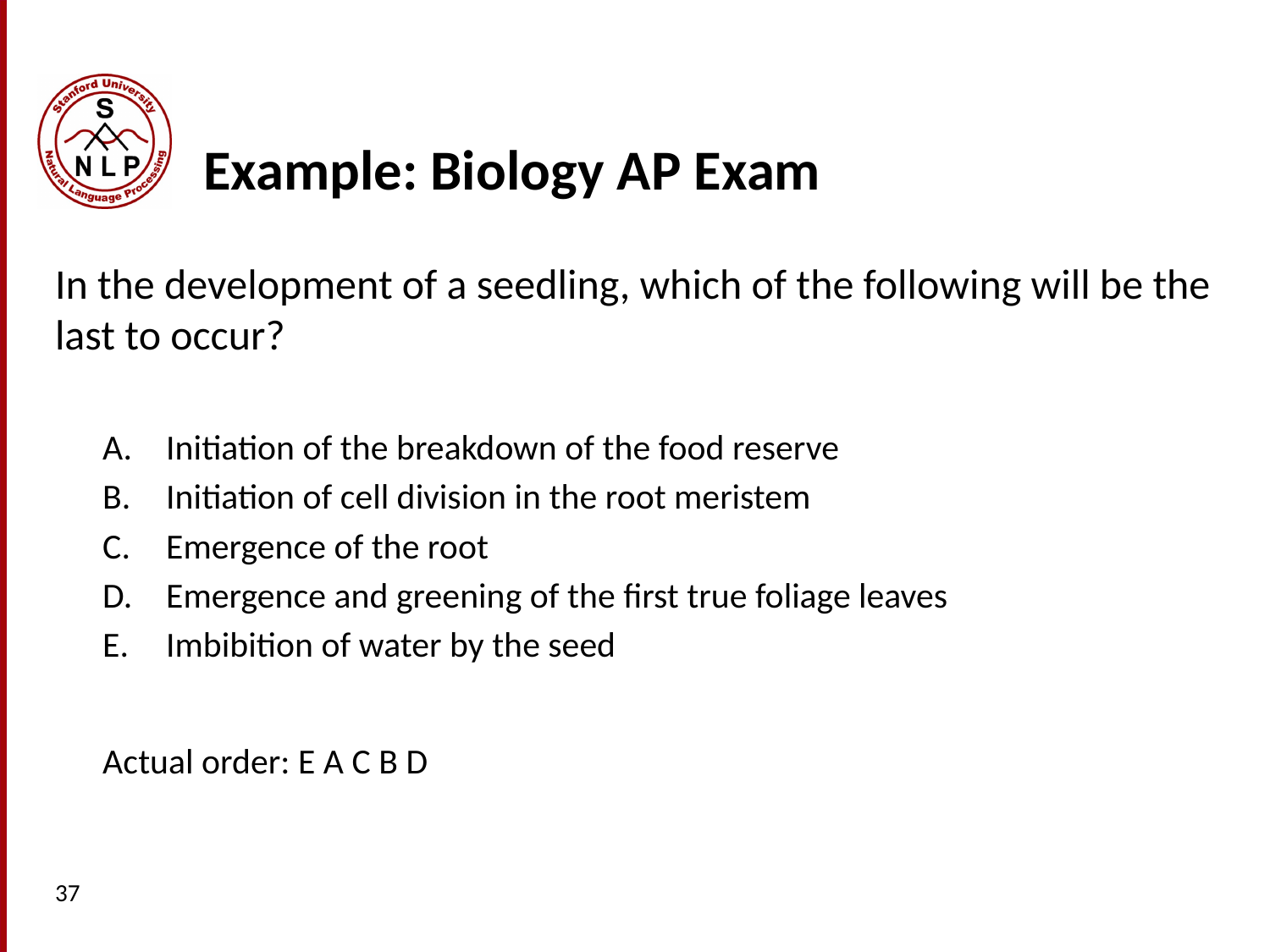

# Example: Biology AP Exam
In the development of a seedling, which of the following will be the last to occur?

Initiation of the breakdown of the food reserve
Initiation of cell division in the root meristem
Emergence of the root
Emergence and greening of the first true foliage leaves
Imbibition of water by the seed

Actual order: E A C B D
37